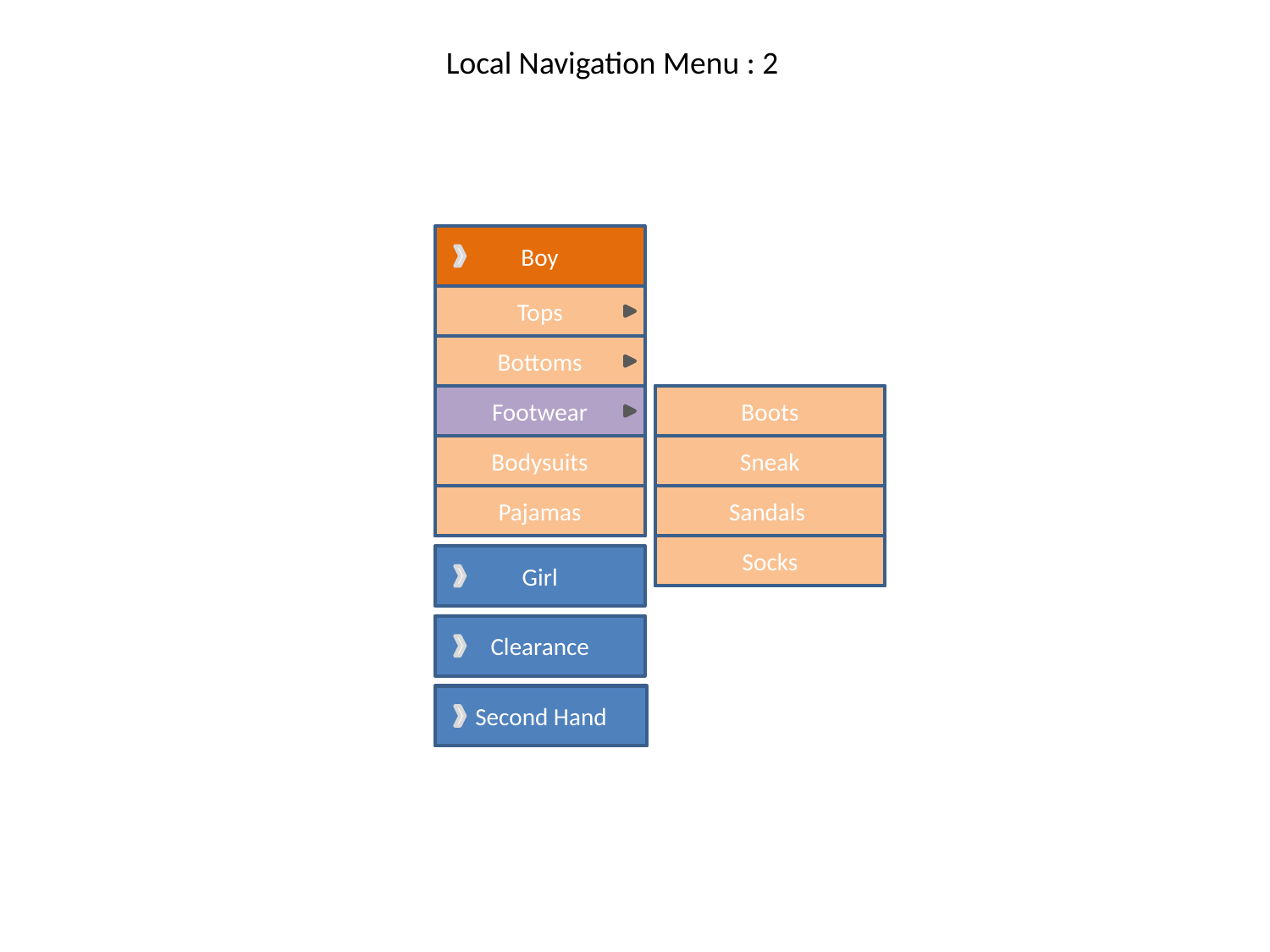

Local Navigation Menu : 2
Boy

Tops

Bottoms

Footwear

Boots

Bodysuits
Sneak
Pajamas
Sandals
Socks
Girl

Clearance

Second Hand